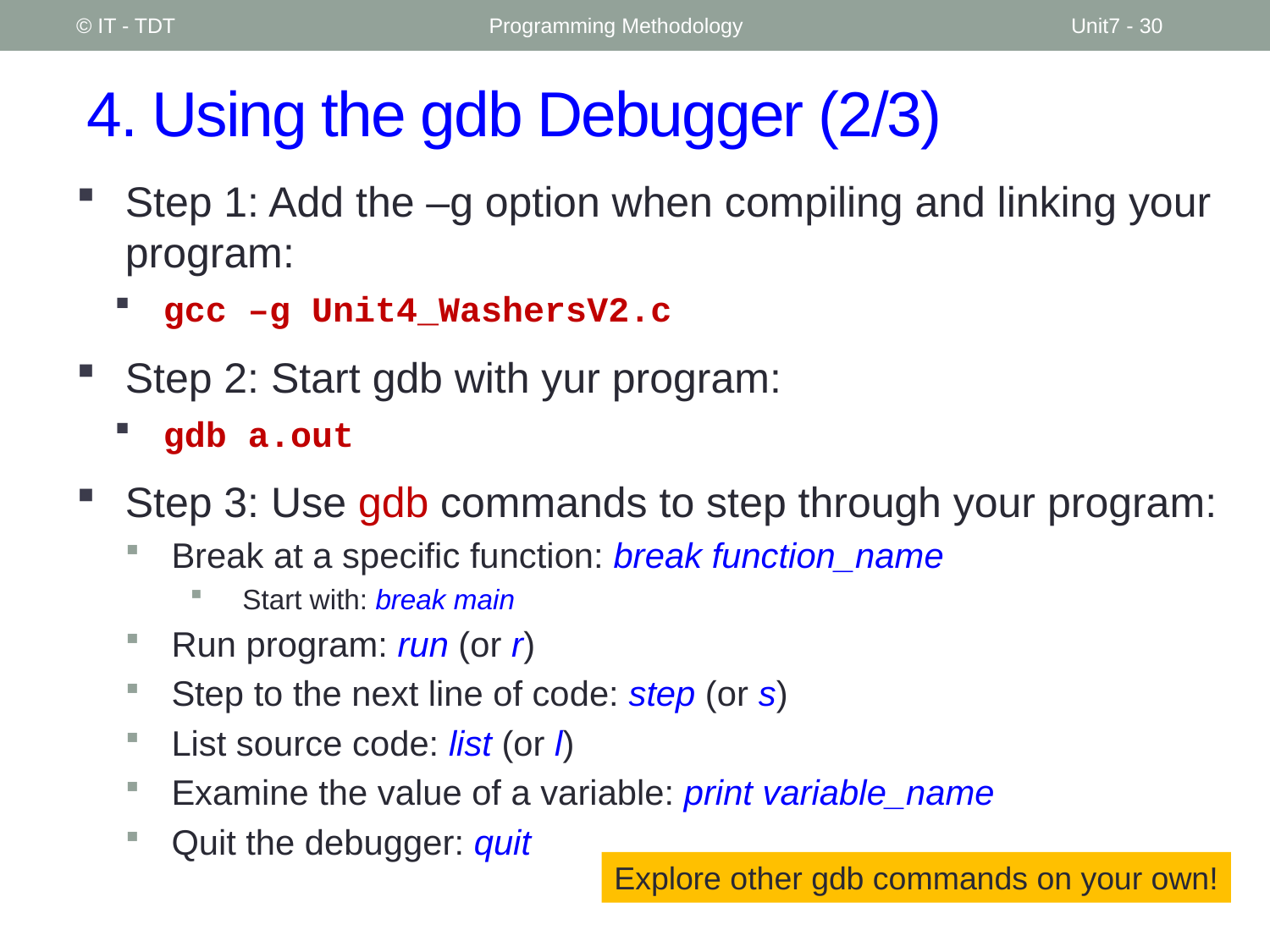

© IT - TDT
Programming Methodology
Unit7 - 30
# 4. Using the gdb Debugger (2/3)
Step 1: Add the –g option when compiling and linking your program:
gcc –g Unit4_WashersV2.c
Step 2: Start gdb with yur program:
gdb a.out
Step 3: Use gdb commands to step through your program:
Break at a specific function: break function_name
Start with: break main
Run program: run (or r)
Step to the next line of code: step (or s)
List source code: list (or l)
Examine the value of a variable: print variable_name
Quit the debugger: quit
Explore other gdb commands on your own!